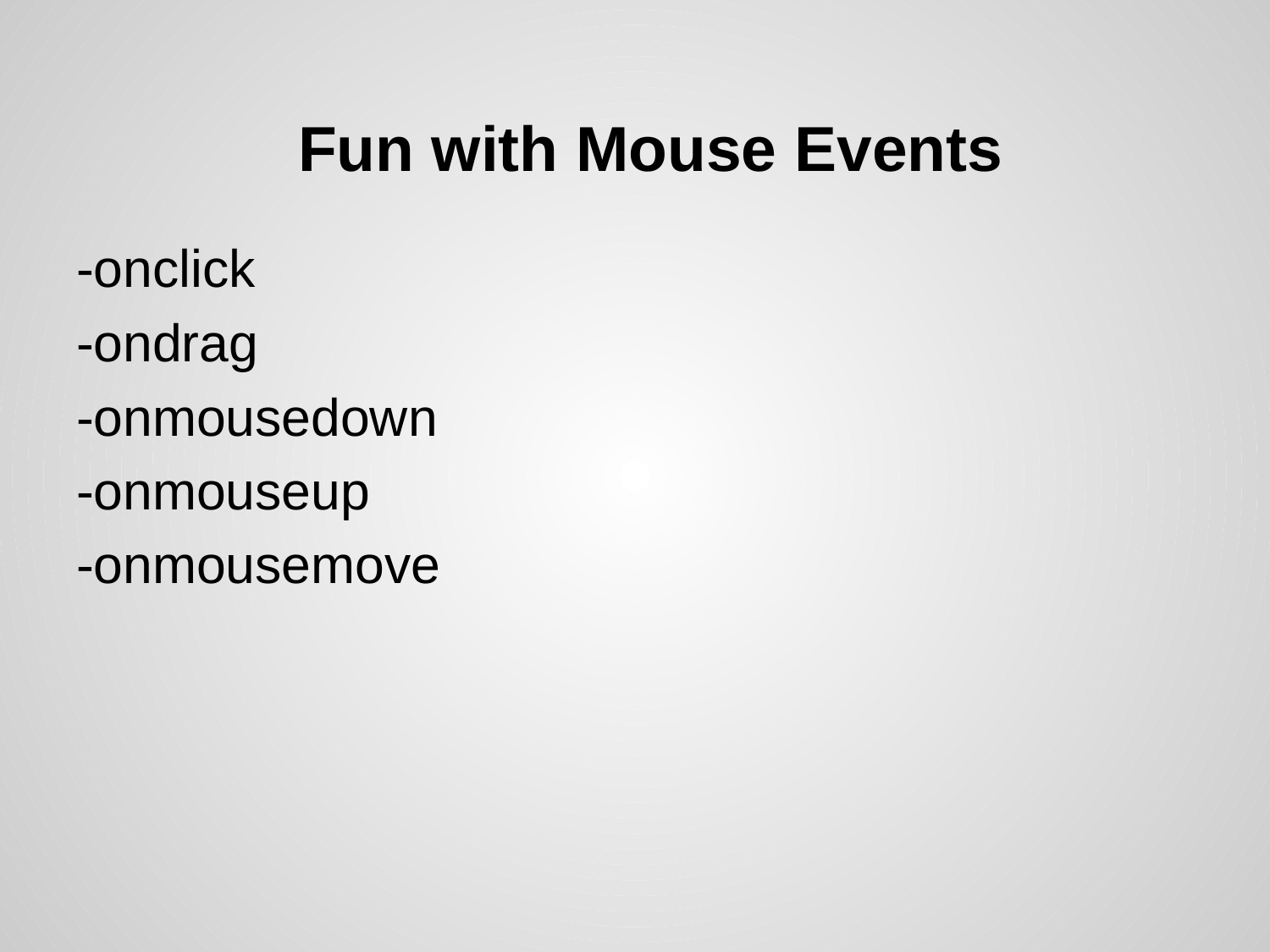

# Fun with Mouse Events
-onclick
-ondrag
-onmousedown
-onmouseup
-onmousemove